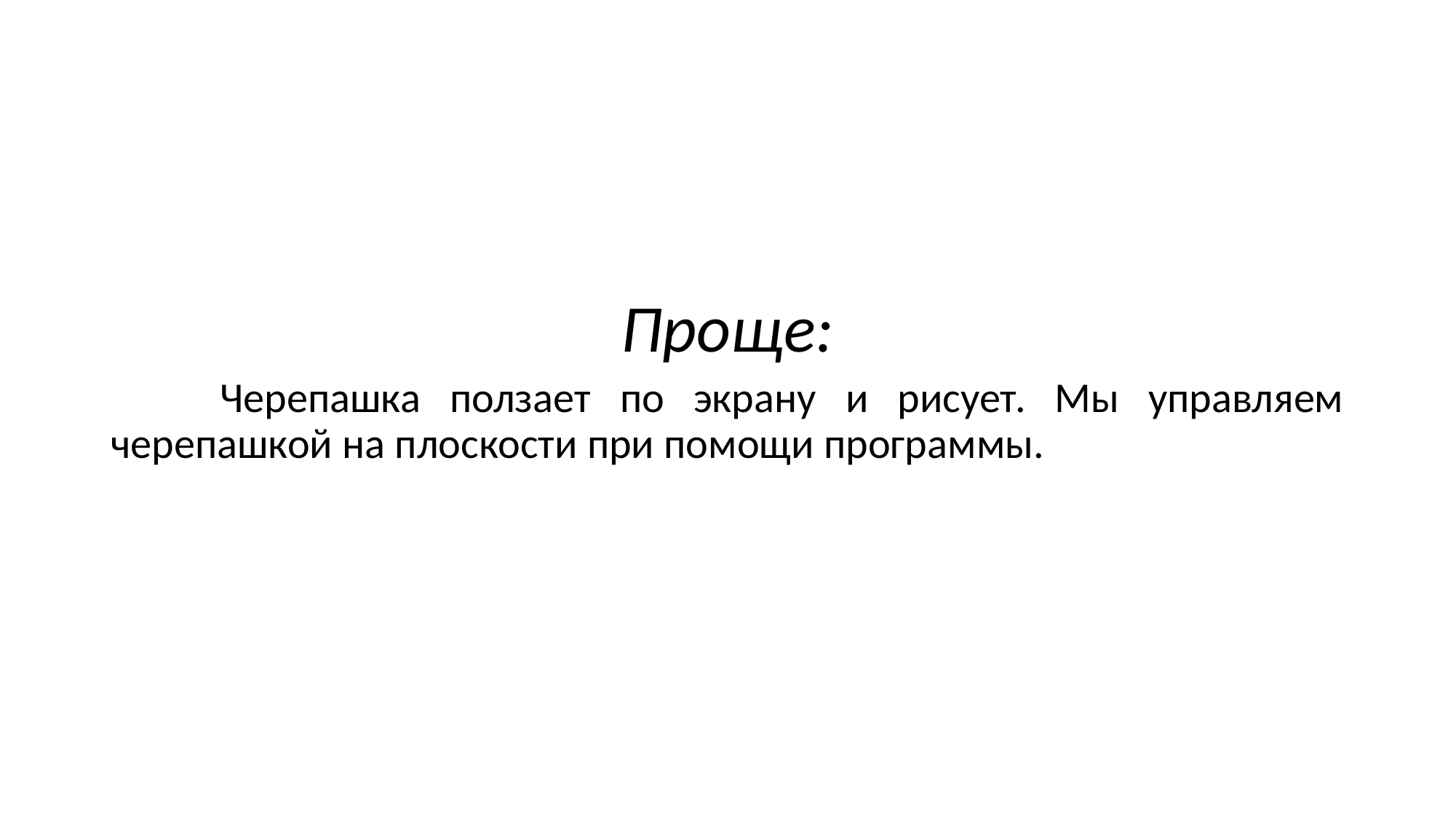

# Проще:
	Черепашка ползает по экрану и рисует. Мы управляем черепашкой на плоскости при помощи программы.